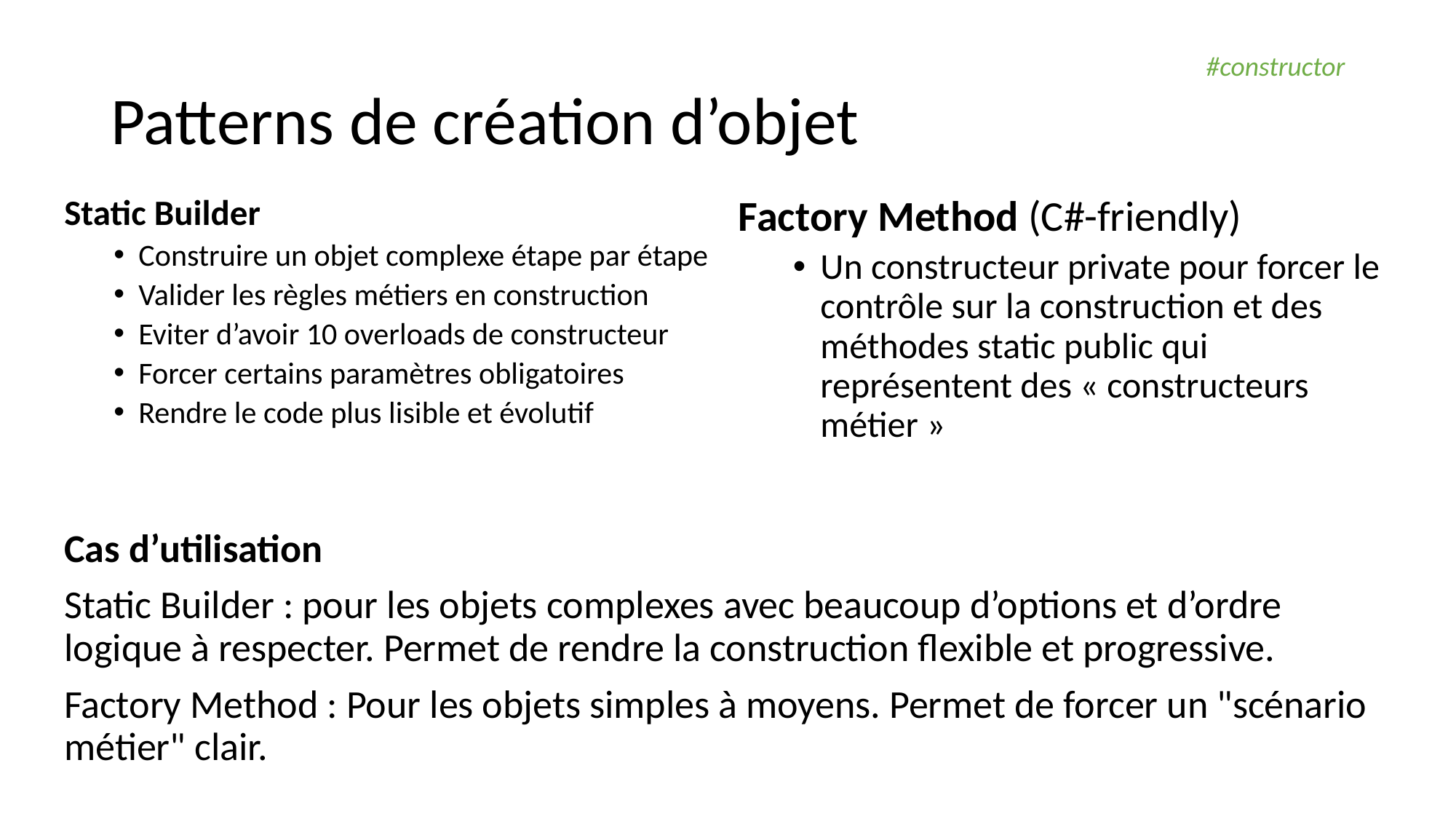

# Patterns de création d’objet
#constructor
Static Builder
Construire un objet complexe étape par étape
Valider les règles métiers en construction
Eviter d’avoir 10 overloads de constructeur
Forcer certains paramètres obligatoires
Rendre le code plus lisible et évolutif
Factory Method (C#-friendly)
Un constructeur private pour forcer le contrôle sur la construction et des méthodes static public qui représentent des « constructeurs métier »
Cas d’utilisation
Static Builder : pour les objets complexes avec beaucoup d’options et d’ordre logique à respecter. Permet de rendre la construction flexible et progressive.
Factory Method : Pour les objets simples à moyens. Permet de forcer un "scénario métier" clair.